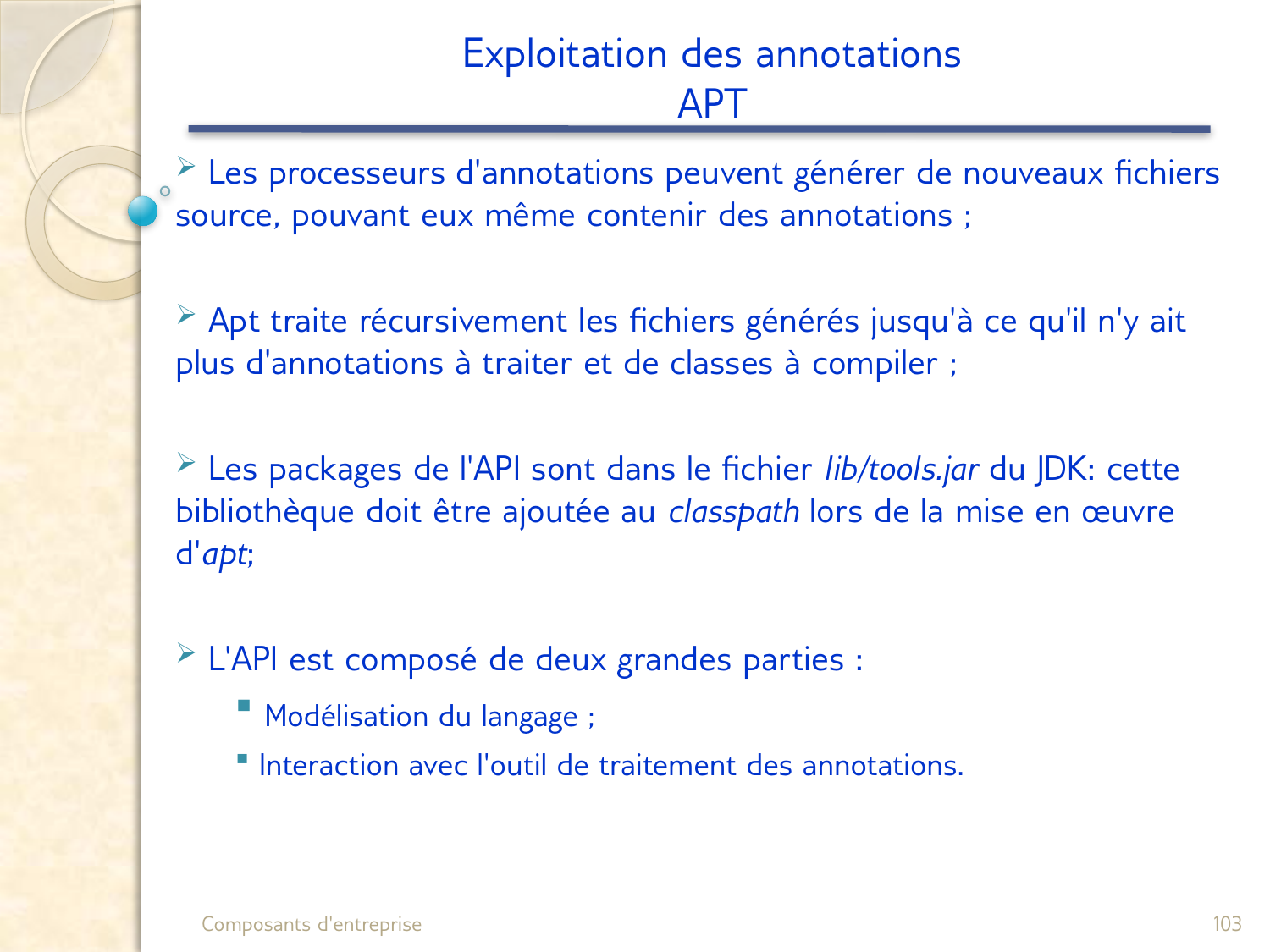

# Exploitation des annotations APT
 Les processeurs d'annotations peuvent générer de nouveaux fichiers source, pouvant eux même contenir des annotations ;

 Apt traite récursivement les fichiers générés jusqu'à ce qu'il n'y ait plus d'annotations à traiter et de classes à compiler ;

 Les packages de l'API sont dans le fichier lib/tools.jar du JDK: cette bibliothèque doit être ajoutée au classpath lors de la mise en œuvre d'apt;

 L'API est composé de deux grandes parties :
 Modélisation du langage ;
 Interaction avec l'outil de traitement des annotations.
Composants d'entreprise
103